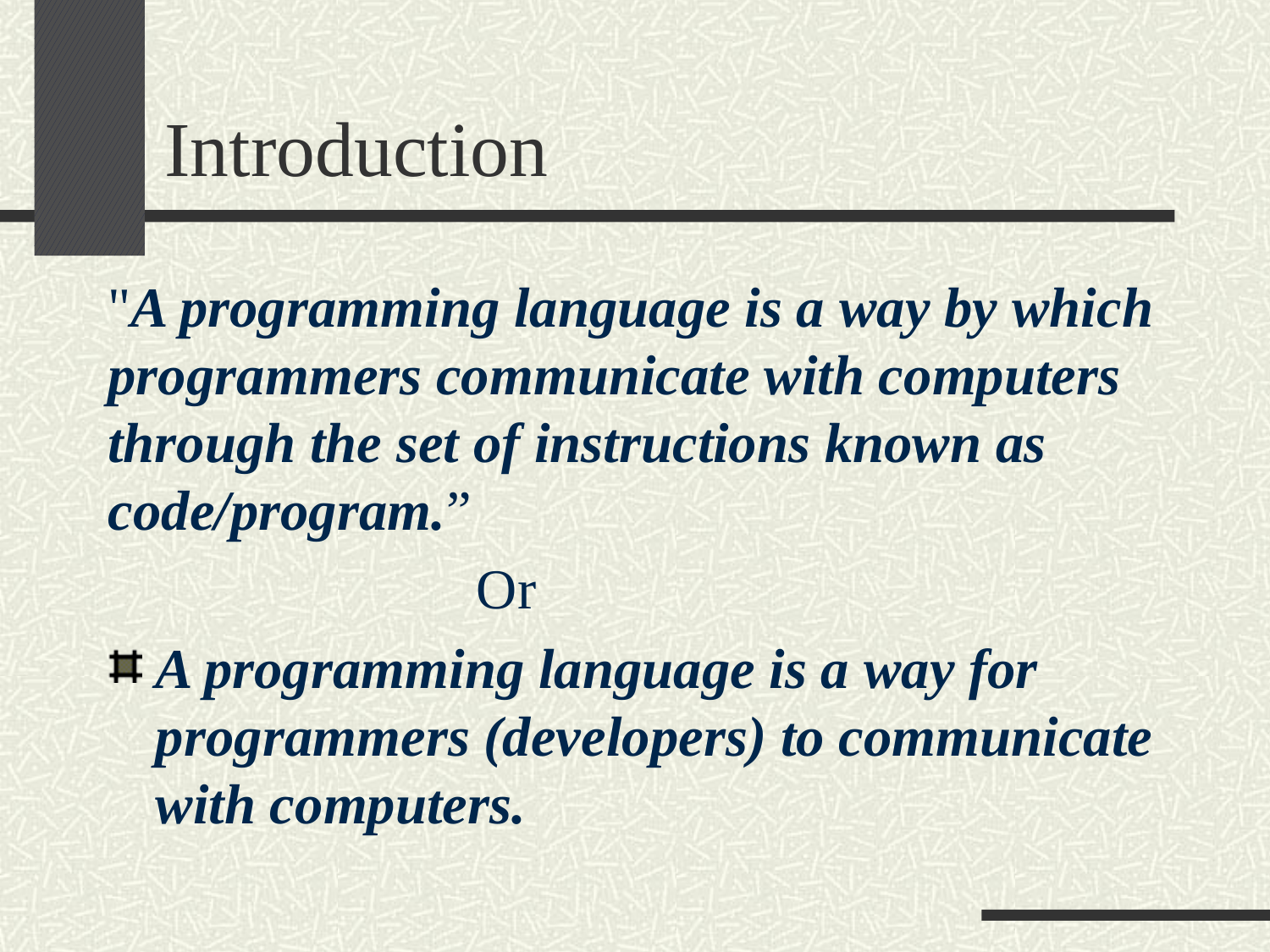

# Introduction
"A programming language is a way by which programmers communicate with computers through the set of instructions known as code/program.”
                          Or
A programming language is a way for programmers (developers) to communicate with computers.